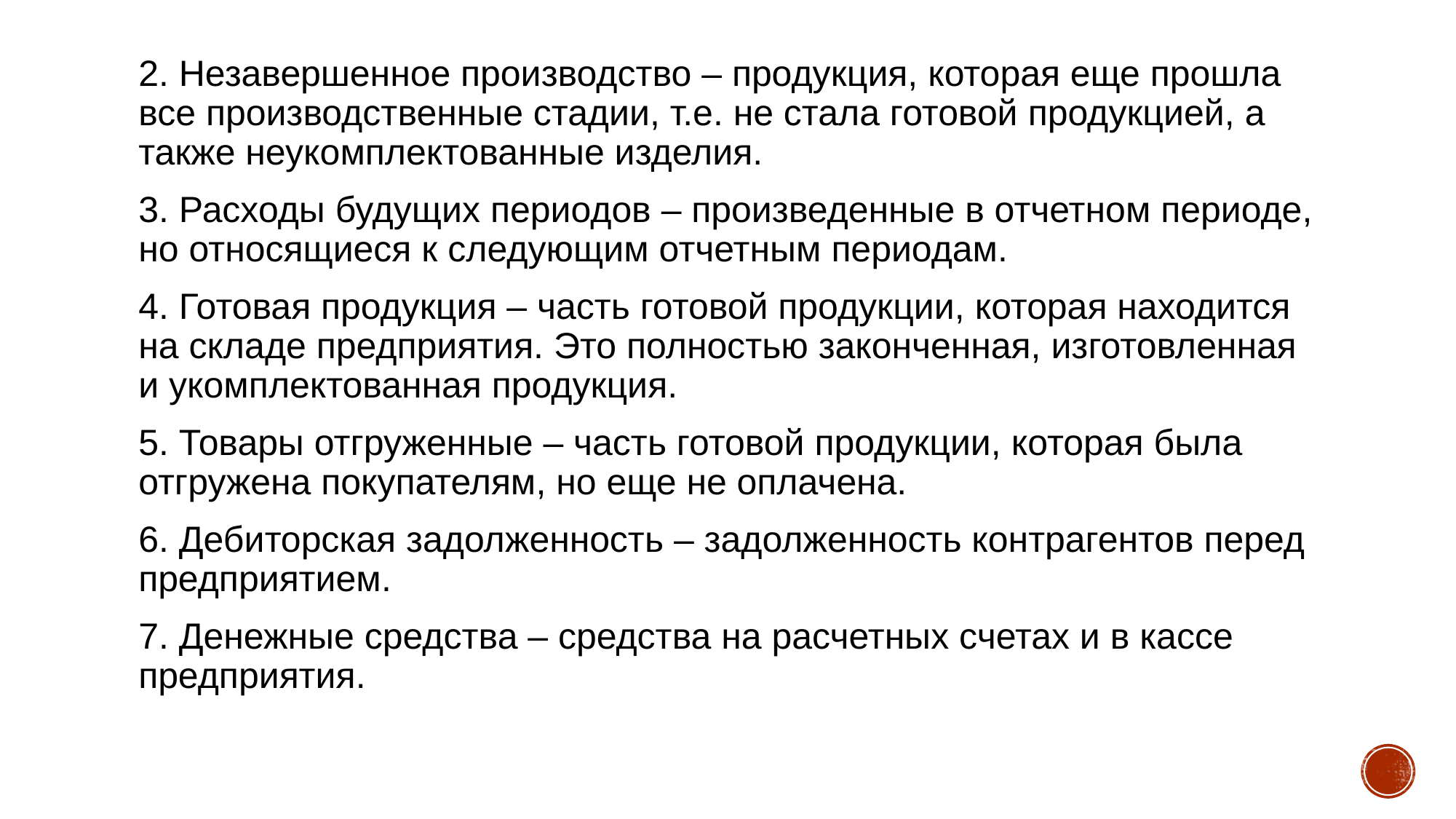

2. Незавершенное производство – продукция, которая еще прошла все производственные стадии, т.е. не стала готовой продукцией, а также неукомплектованные изделия.
3. Расходы будущих периодов – произведенные в отчетном периоде, но относящиеся к следующим отчетным периодам.
4. Готовая продукция – часть готовой продукции, которая находится на складе предприятия. Это полностью законченная, изготовленная и укомплектованная продукция.
5. Товары отгруженные – часть готовой продукции, которая была отгружена покупателям, но еще не оплачена.
6. Дебиторская задолженность – задолженность контрагентов перед предприятием.
7. Денежные средства – средства на расчетных счетах и в кассе предприятия.